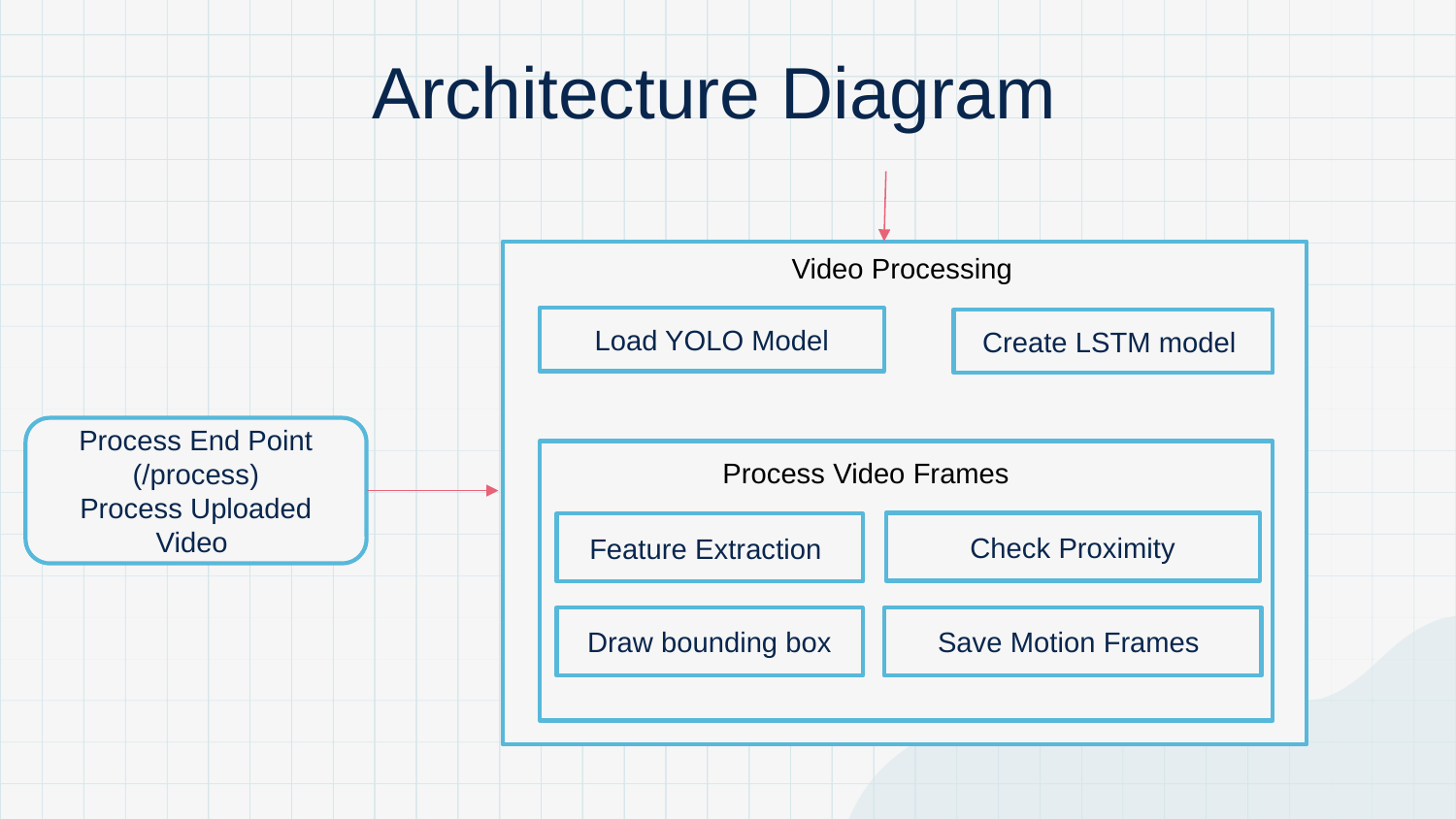

# Architecture Diagram

Video Processing
Load YOLO Model
Create LSTM model
Process End Point (/process)
Process Uploaded Video

Process Video Frames
Check Proximity
Feature Extraction
Draw bounding box
Save Motion Frames